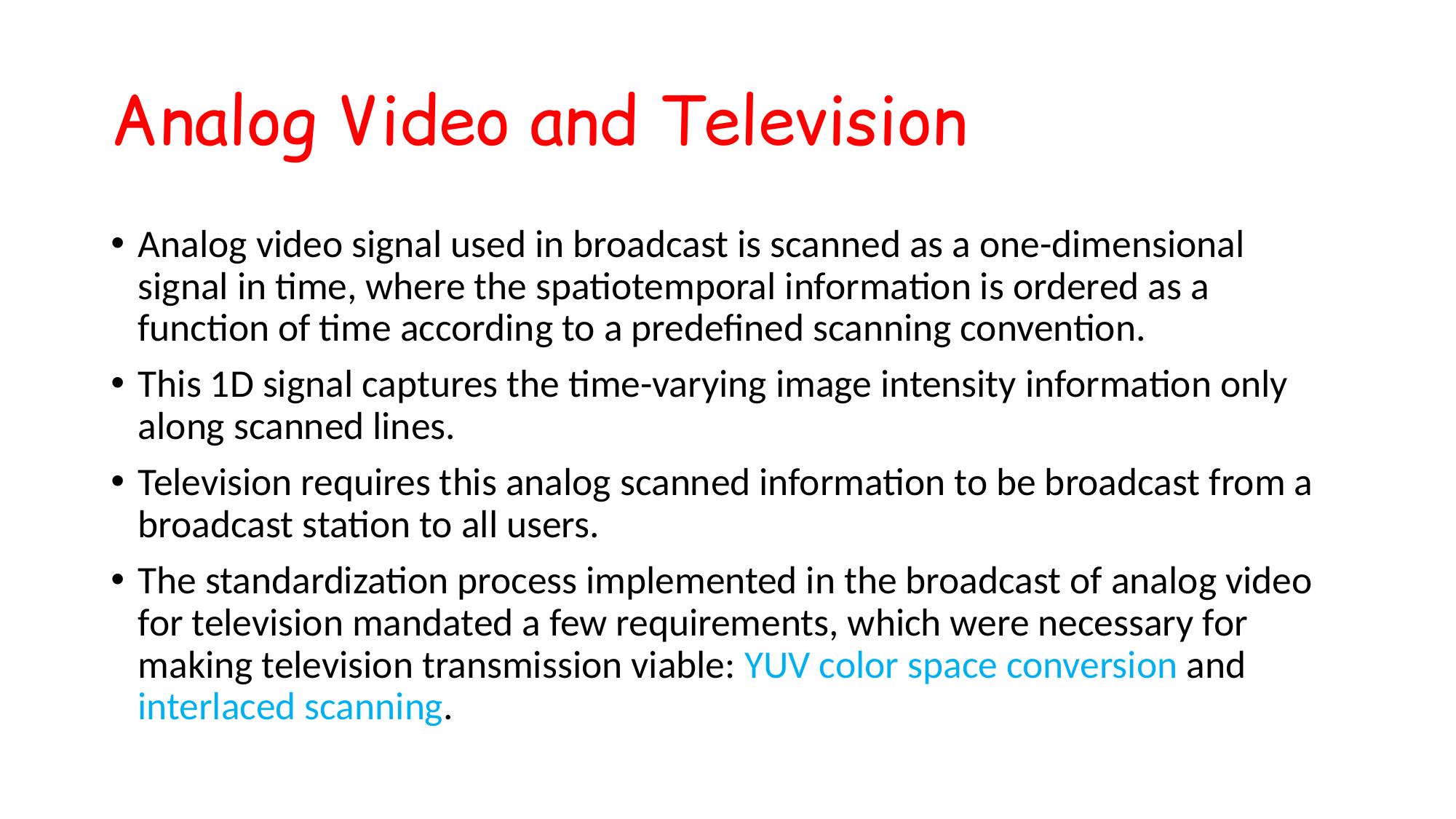

# Analog Video and Television
Analog video signal used in broadcast is scanned as a one-dimensional signal in time, where the spatiotemporal information is ordered as a function of time according to a predefined scanning convention.
This 1D signal captures the time-varying image intensity information only along scanned lines.
Television requires this analog scanned information to be broadcast from a broadcast station to all users.
The standardization process implemented in the broadcast of analog video for television mandated a few requirements, which were necessary for making television transmission viable: YUV color space conversion and interlaced scanning.